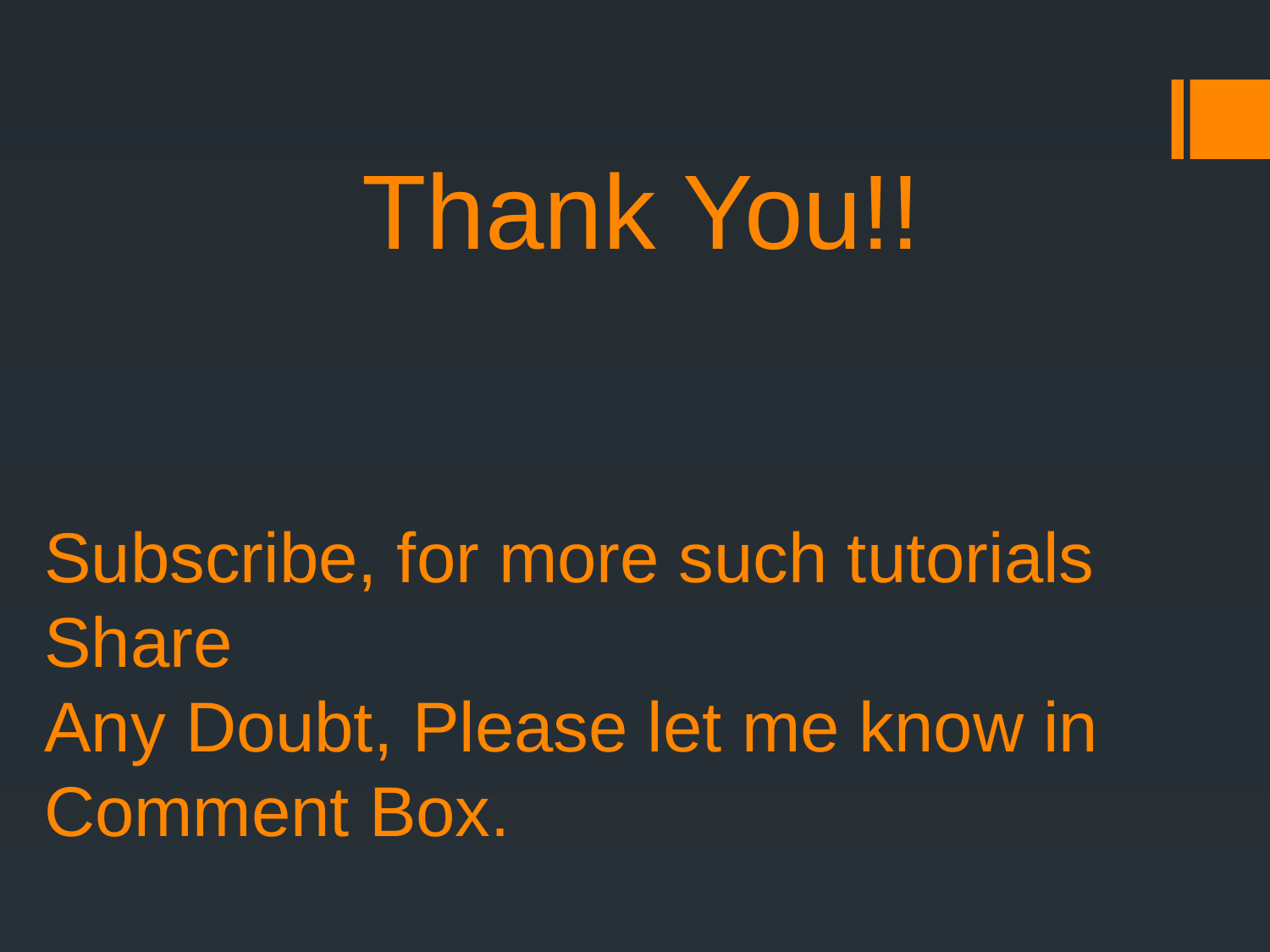

# Thank You!!
Subscribe, for more such tutorials
Share
Any Doubt, Please let me know in Comment Box.